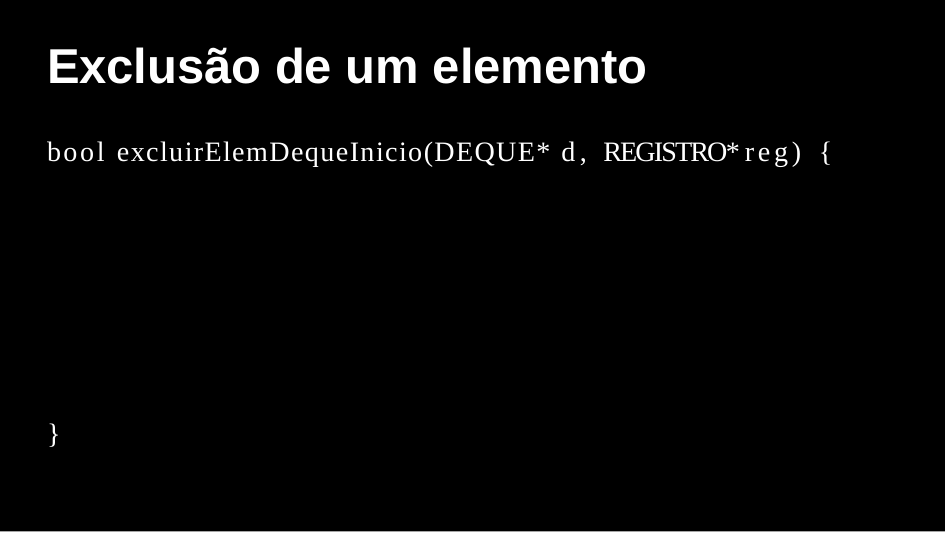

Exclusão de um elemento
bool excluirElemDequeInicio(DEQUE* d, REGISTRO* reg) {
}